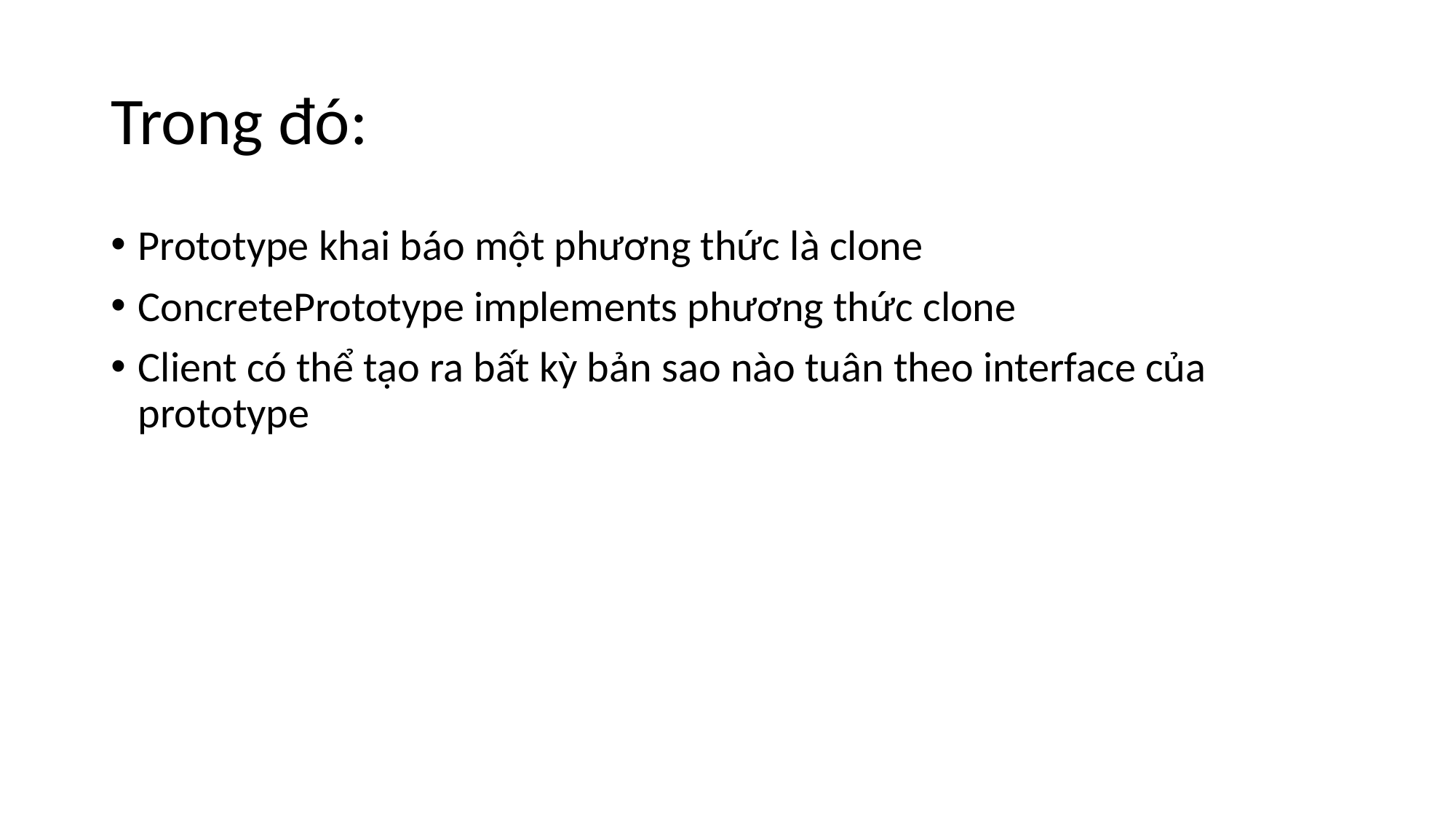

# Trong đó:
Prototype khai báo một phương thức là clone
ConcretePrototype implements phương thức clone
Client có thể tạo ra bất kỳ bản sao nào tuân theo interface của prototype